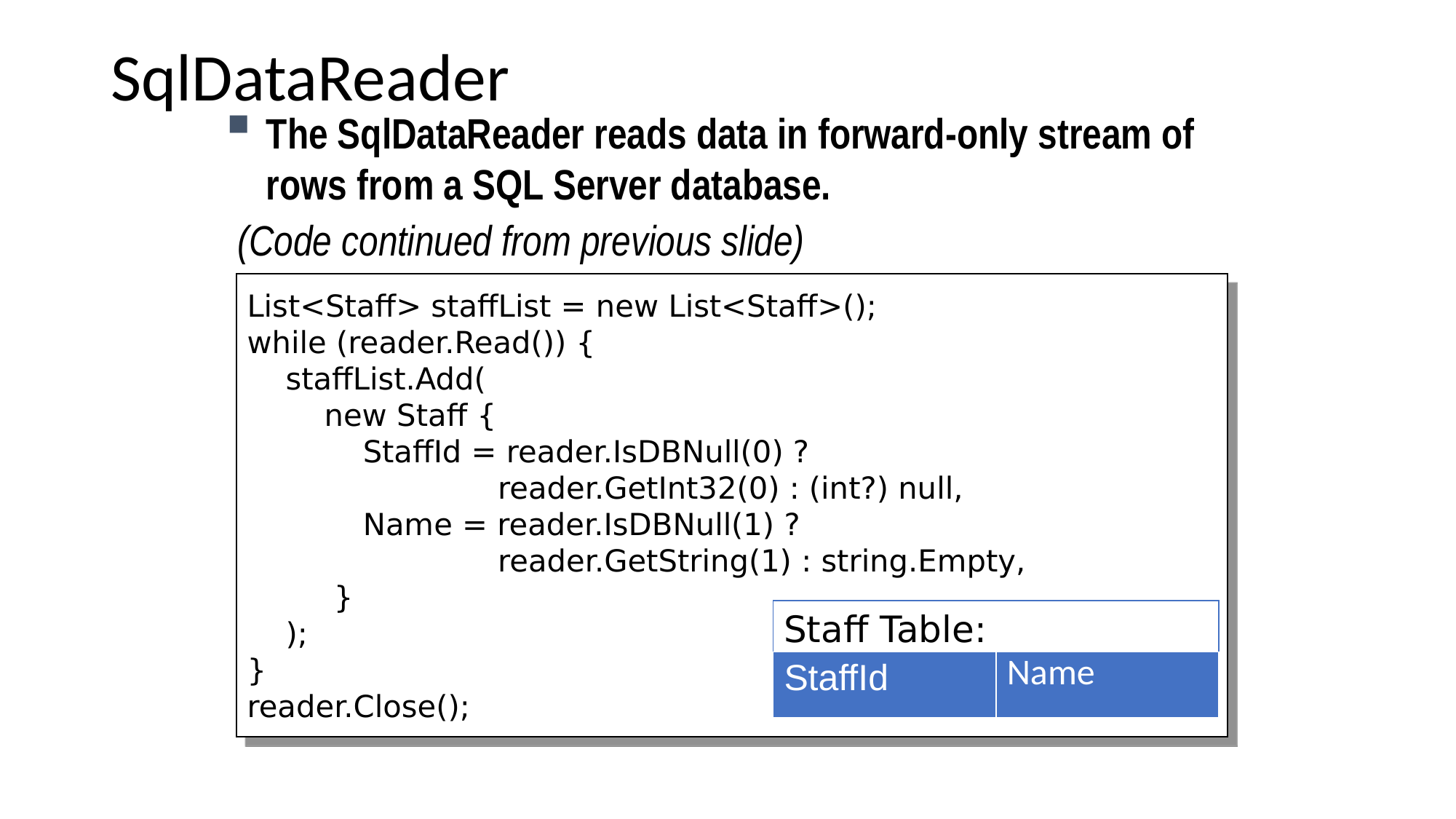

# SqlDataReader
The SqlDataReader reads data in forward-only stream of rows from a SQL Server database.

(Code continued from previous slide)

List<Staff> staffList = new List<Staff>();
while (reader.Read()) {
    staffList.Add(
        new Staff {
            StaffId = reader.IsDBNull(0) ?
                          reader.GetInt32(0) : (int?) null,
            Name = reader.IsDBNull(1) ?
                          reader.GetString(1) : string.Empty,
         }
    );
}
reader.Close();
Staff Table:

| StaffId | Name |
| --- | --- |